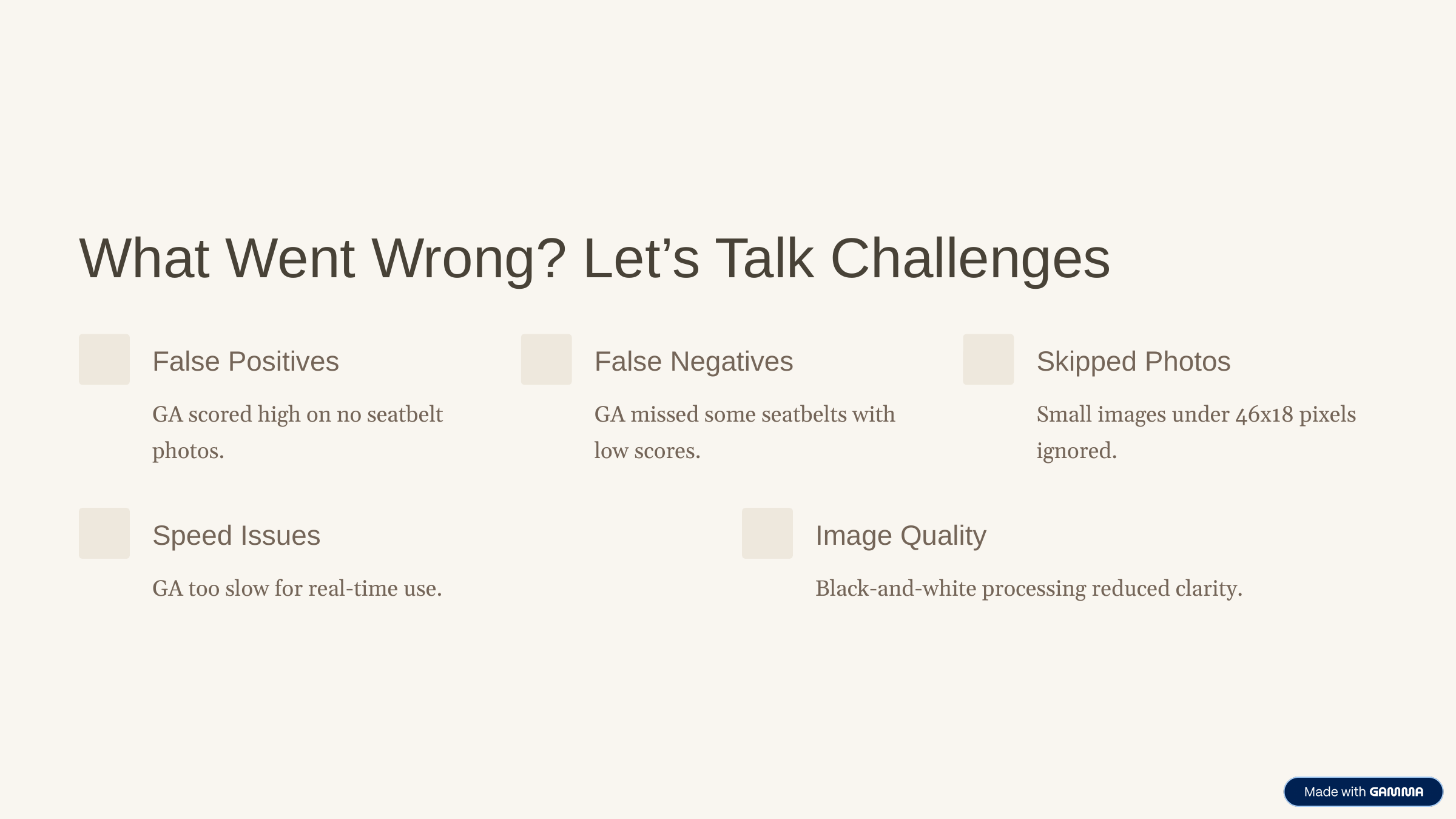

What Went Wrong? Let’s Talk Challenges

False Positives
False Negatives
Skipped Photos
GA scored high on no seatbelt photos.
GA missed some seatbelts with low scores.
Small images under 46x18 pixels ignored.

Speed Issues
Image Quality
GA too slow for real-time use.
Black-and-white processing reduced clarity.